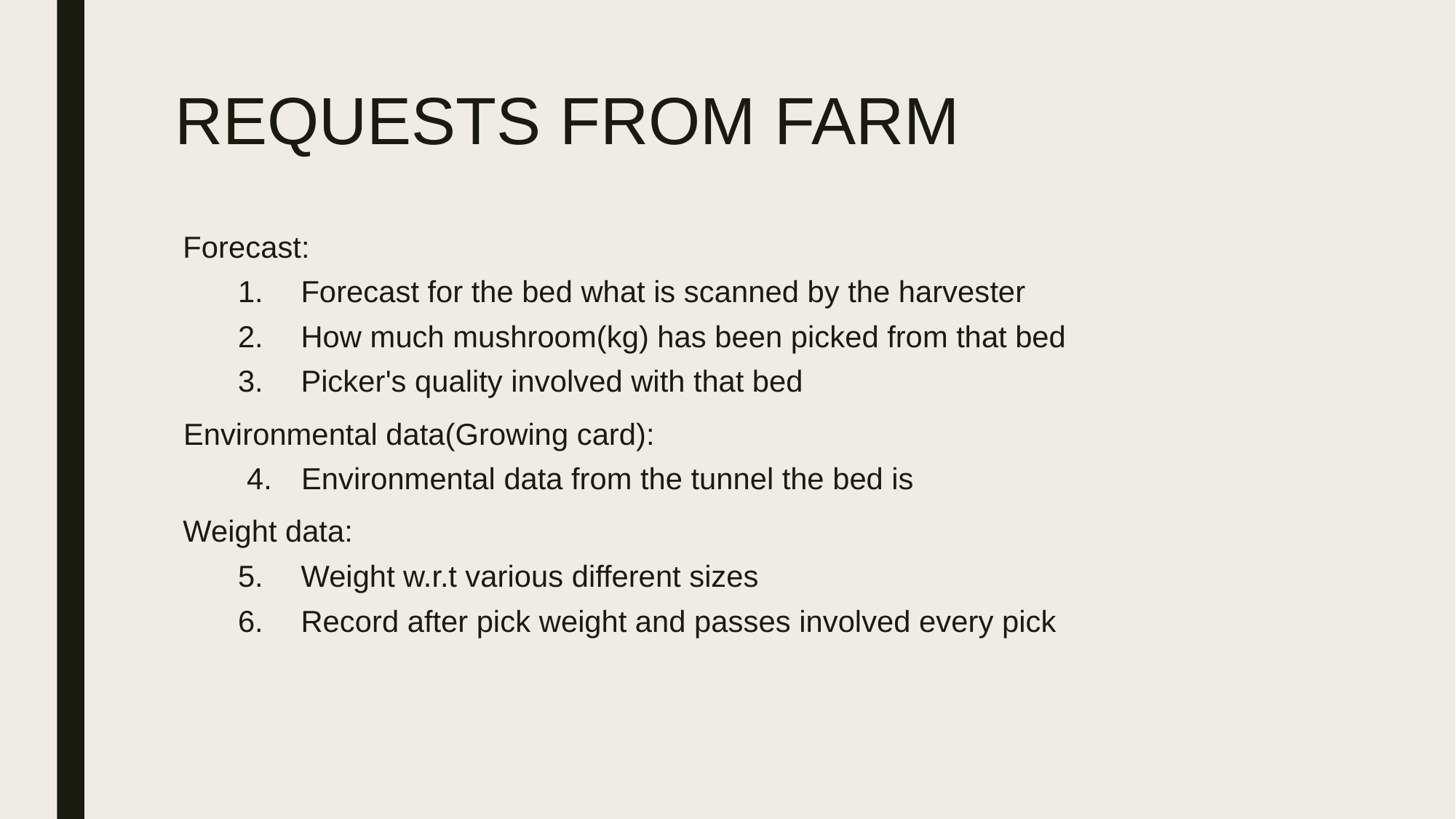

# REQUESTS FROM FARM

 Forecast:
 Forecast for the bed what is scanned by the harvester
 How much mushroom(kg) has been picked from that bed
 Picker's quality involved with that bed
Environmental data(Growing card):
Environmental data from the tunnel the bed is
 Weight data:
 Weight w.r.t various different sizes
 Record after pick weight and passes involved every pick